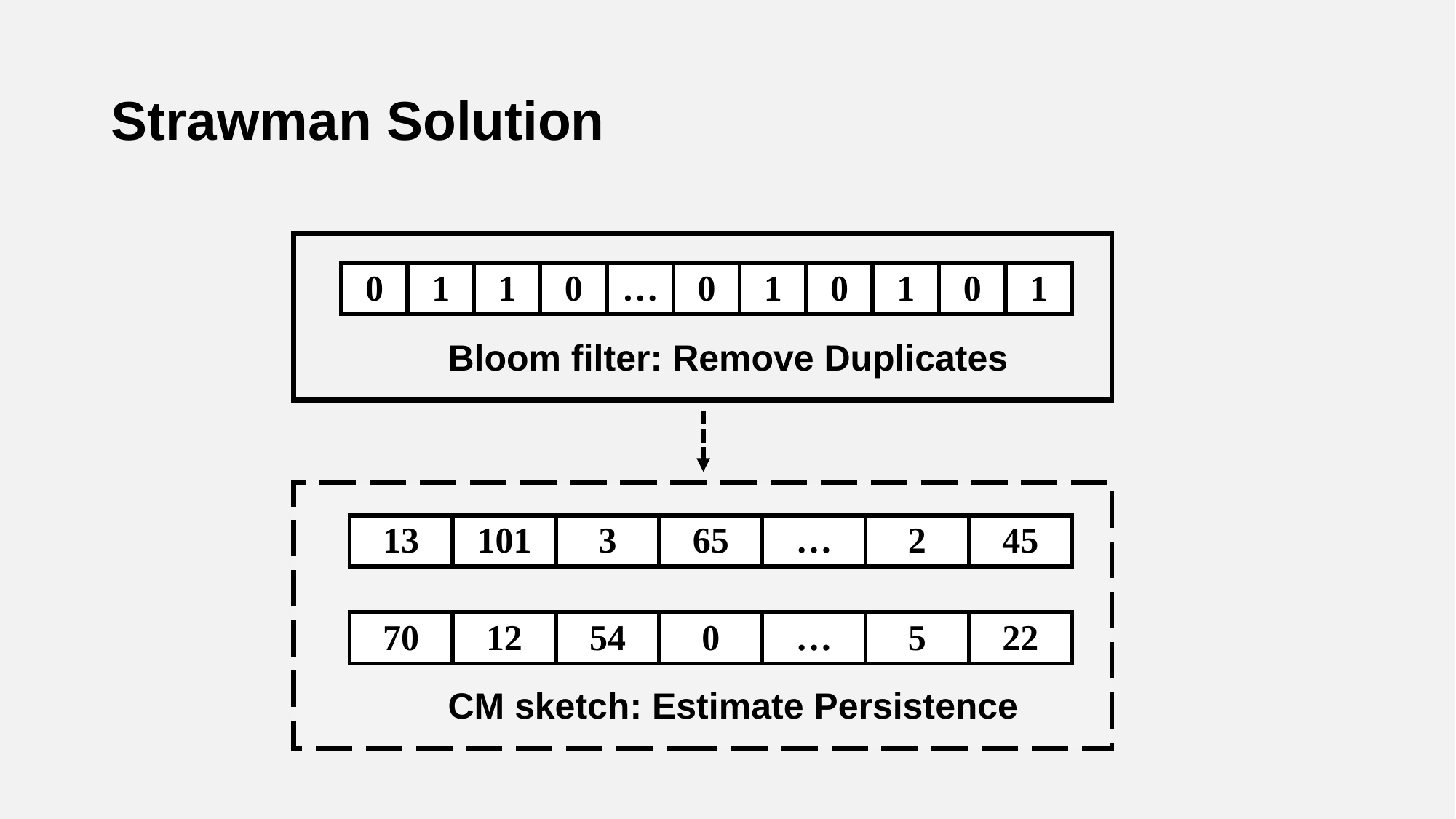

# Strawman Solution

| 0 | 1 | 1 | 0 | … | 0 | 1 | 0 | 1 | 0 | 1 |
| --- | --- | --- | --- | --- | --- | --- | --- | --- | --- | --- |
Bloom filter: Remove Duplicates

| 13 | 101 | 3 | 65 | … | 2 | 45 |
| --- | --- | --- | --- | --- | --- | --- |
| 70 | 12 | 54 | 0 | … | 5 | 22 |
| --- | --- | --- | --- | --- | --- | --- |
CM sketch: Estimate Persistence